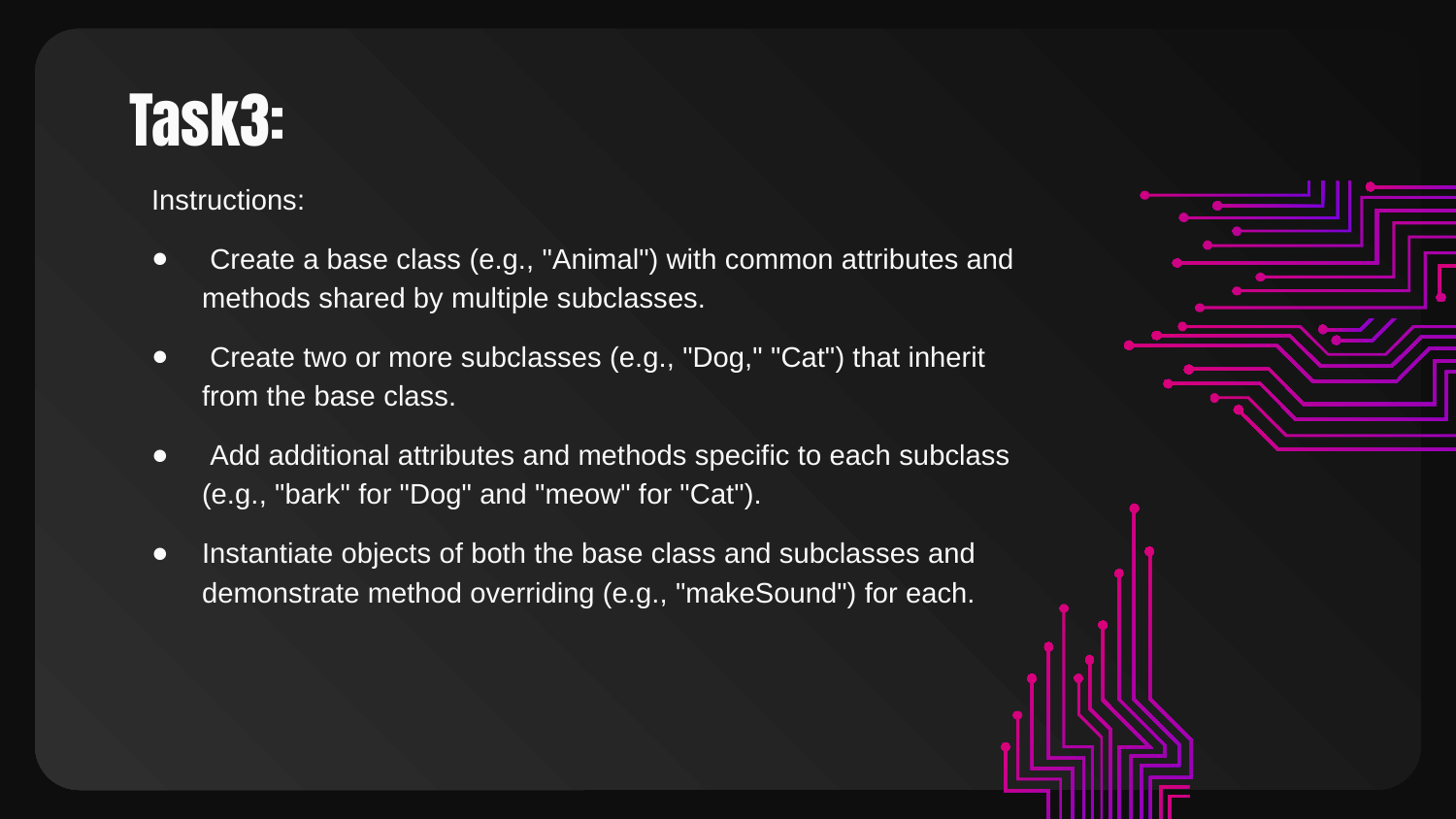

# Task3:
Instructions:
 Create a base class (e.g., "Animal") with common attributes and methods shared by multiple subclasses.
 Create two or more subclasses (e.g., "Dog," "Cat") that inherit from the base class.
 Add additional attributes and methods specific to each subclass (e.g., "bark" for "Dog" and "meow" for "Cat").
Instantiate objects of both the base class and subclasses and demonstrate method overriding (e.g., "makeSound") for each.